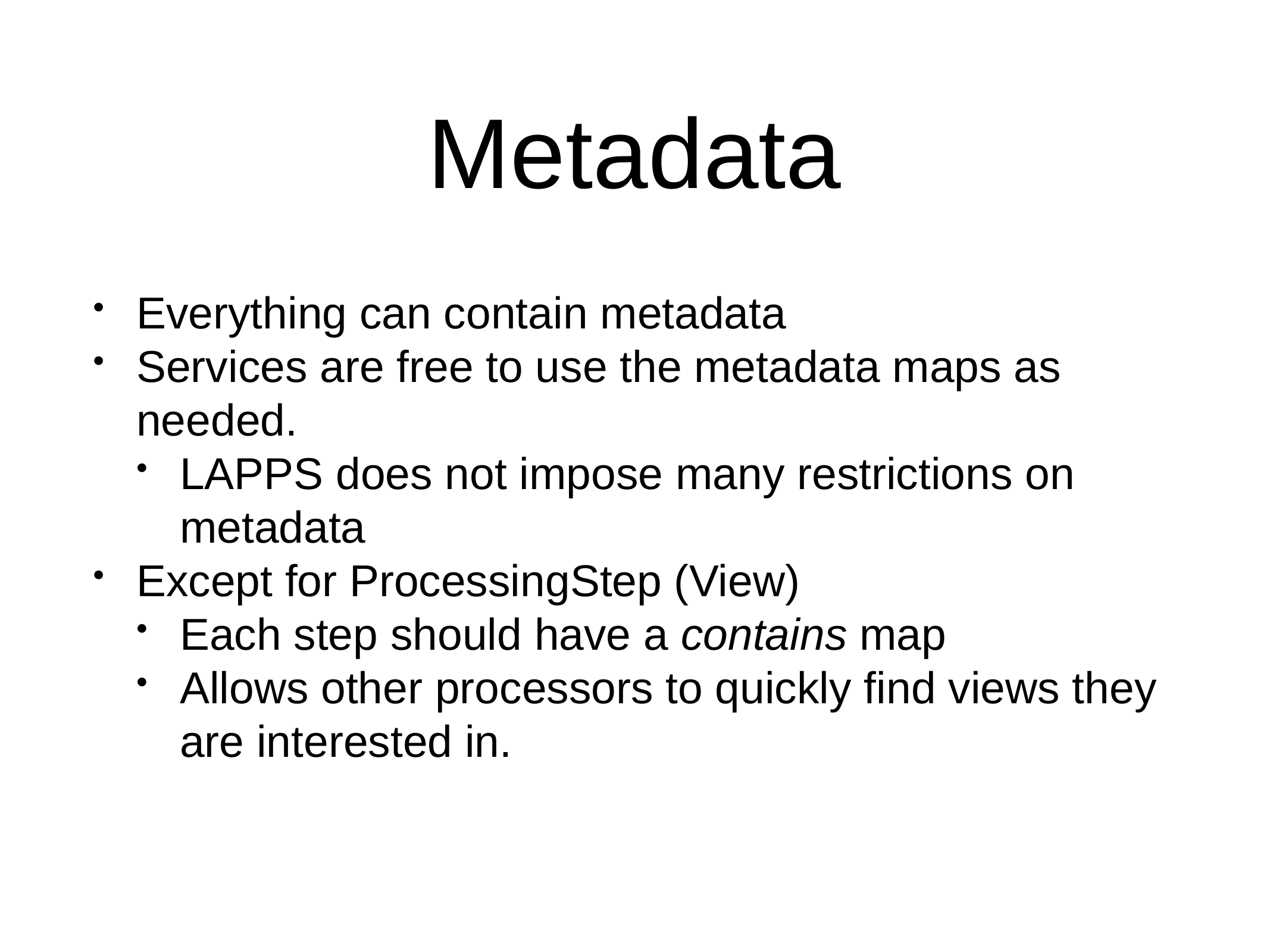

# Metadata
Everything can contain metadata
Services are free to use the metadata maps as needed.
LAPPS does not impose many restrictions on metadata
Except for ProcessingStep (View)
Each step should have a contains map
Allows other processors to quickly find views they are interested in.